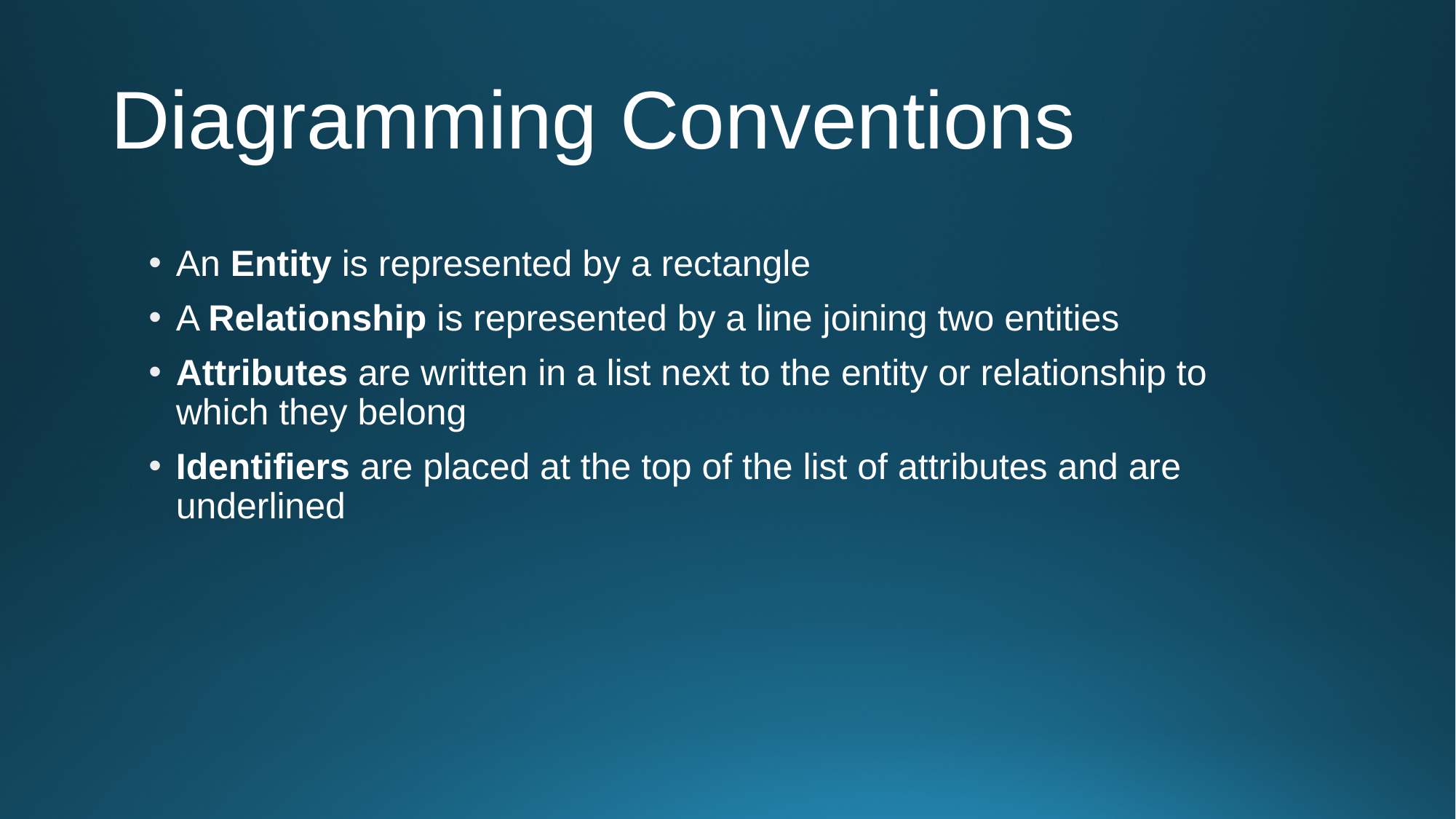

# Diagramming Conventions
An Entity is represented by a rectangle
A Relationship is represented by a line joining two entities
Attributes are written in a list next to the entity or relationship to which they belong
Identifiers are placed at the top of the list of attributes and are underlined